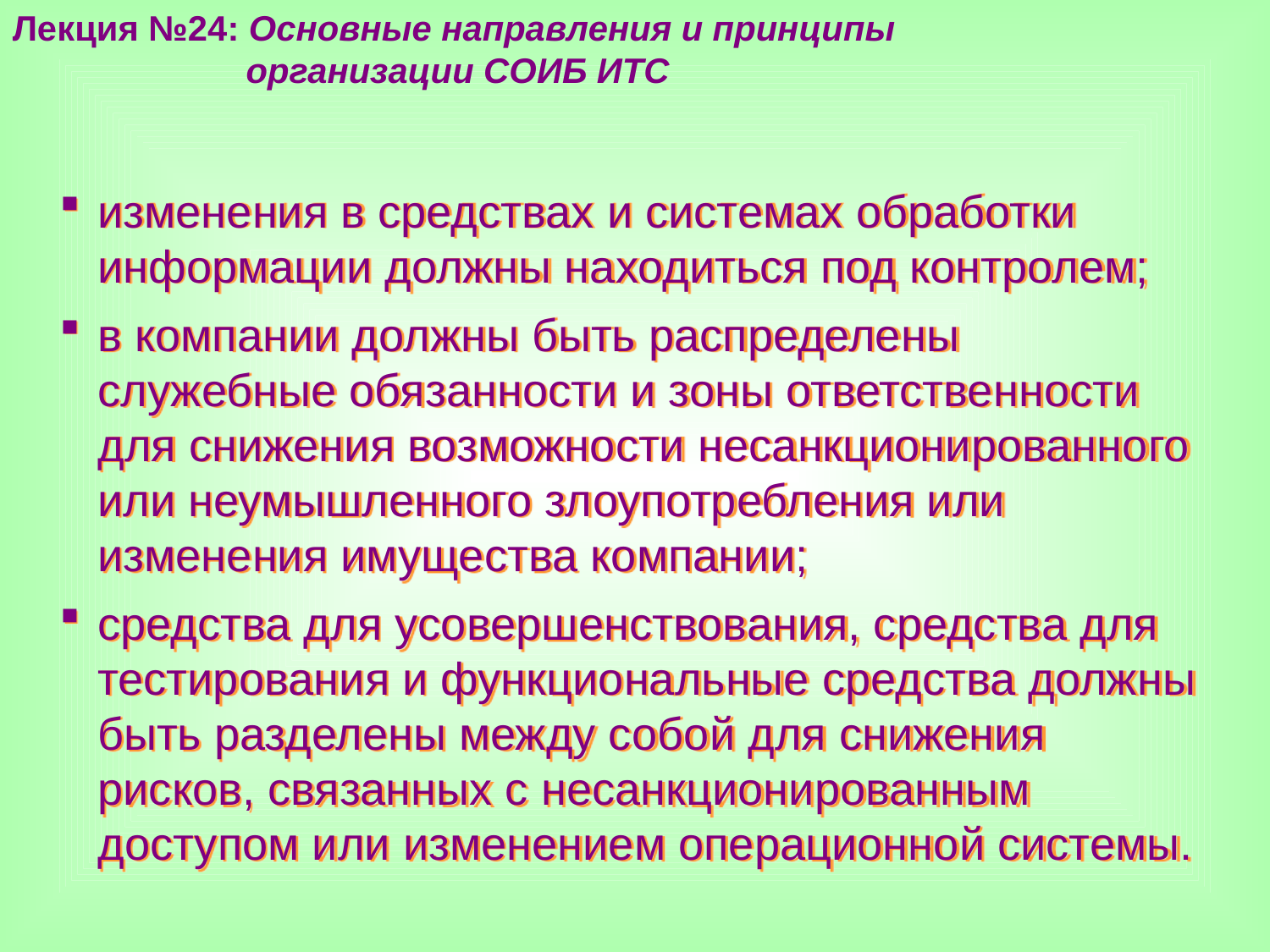

Лекция №24: Основные направления и принципы
                        организации СОИБ ИТС
изменения в средствах и системах обработки информации должны находиться под контролем;
в компании должны быть распределены служебные обязанности и зоны ответственности для снижения возможности несанкционированного или неумышленного злоупотребления или изменения имущества компании;
средства для усовершенствования, средства для тестирования и функциональные средства должны быть разделены между собой для снижения рисков, связанных с несанкционированным доступом или изменением операционной системы.